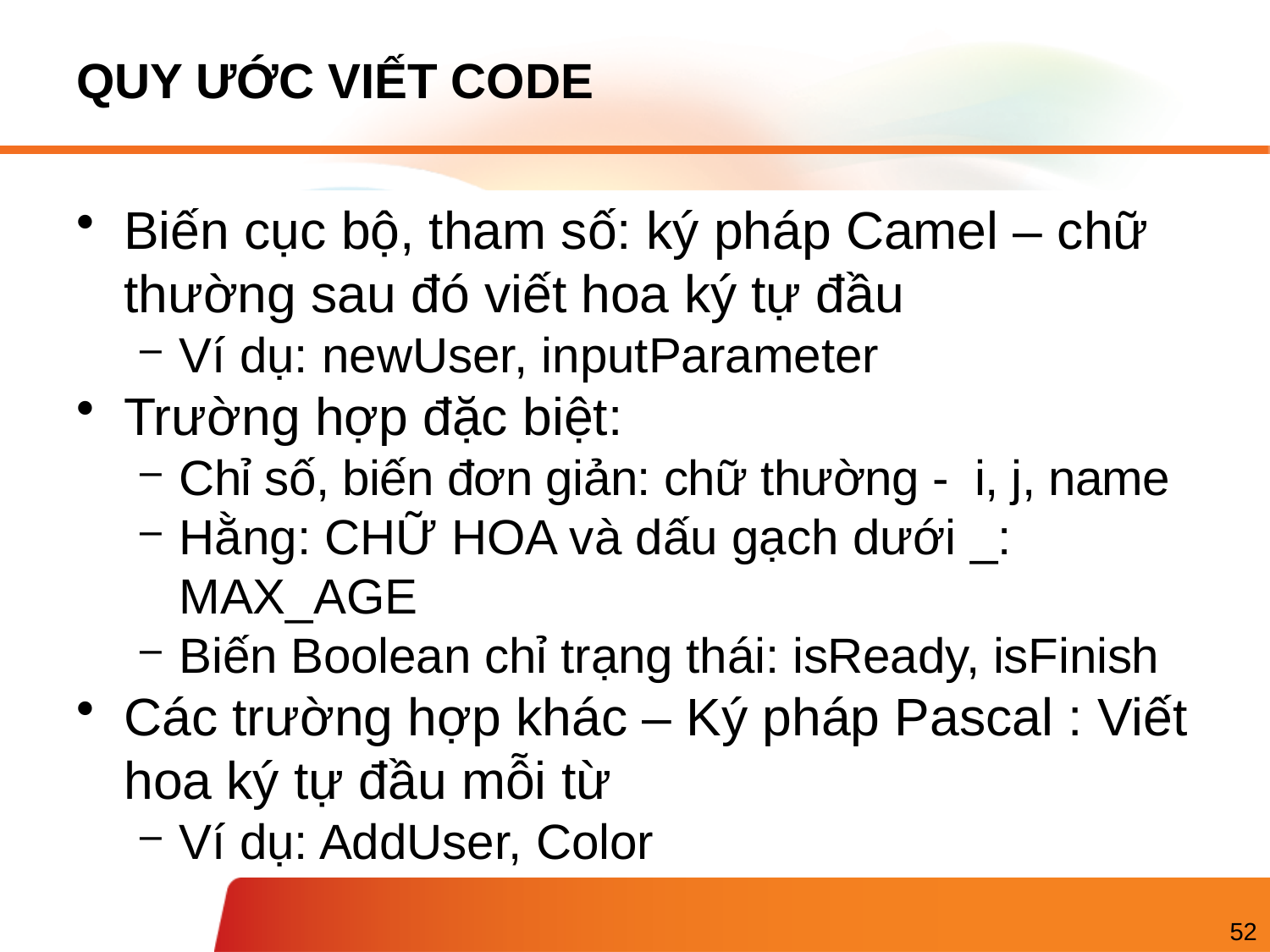

# QUY ƯỚC VIẾT CODE
Biến cục bộ, tham số: ký pháp Camel – chữ thường sau đó viết hoa ký tự đầu
Ví dụ: newUser, inputParameter
Trường hợp đặc biệt:
Chỉ số, biến đơn giản: chữ thường -  i, j, name
Hằng: CHỮ HOA và dấu gạch dưới _:  MAX_AGE
Biến Boolean chỉ trạng thái: isReady, isFinish
Các trường hợp khác – Ký pháp Pascal : Viết hoa ký tự đầu mỗi từ
Ví dụ: AddUser, Color
52